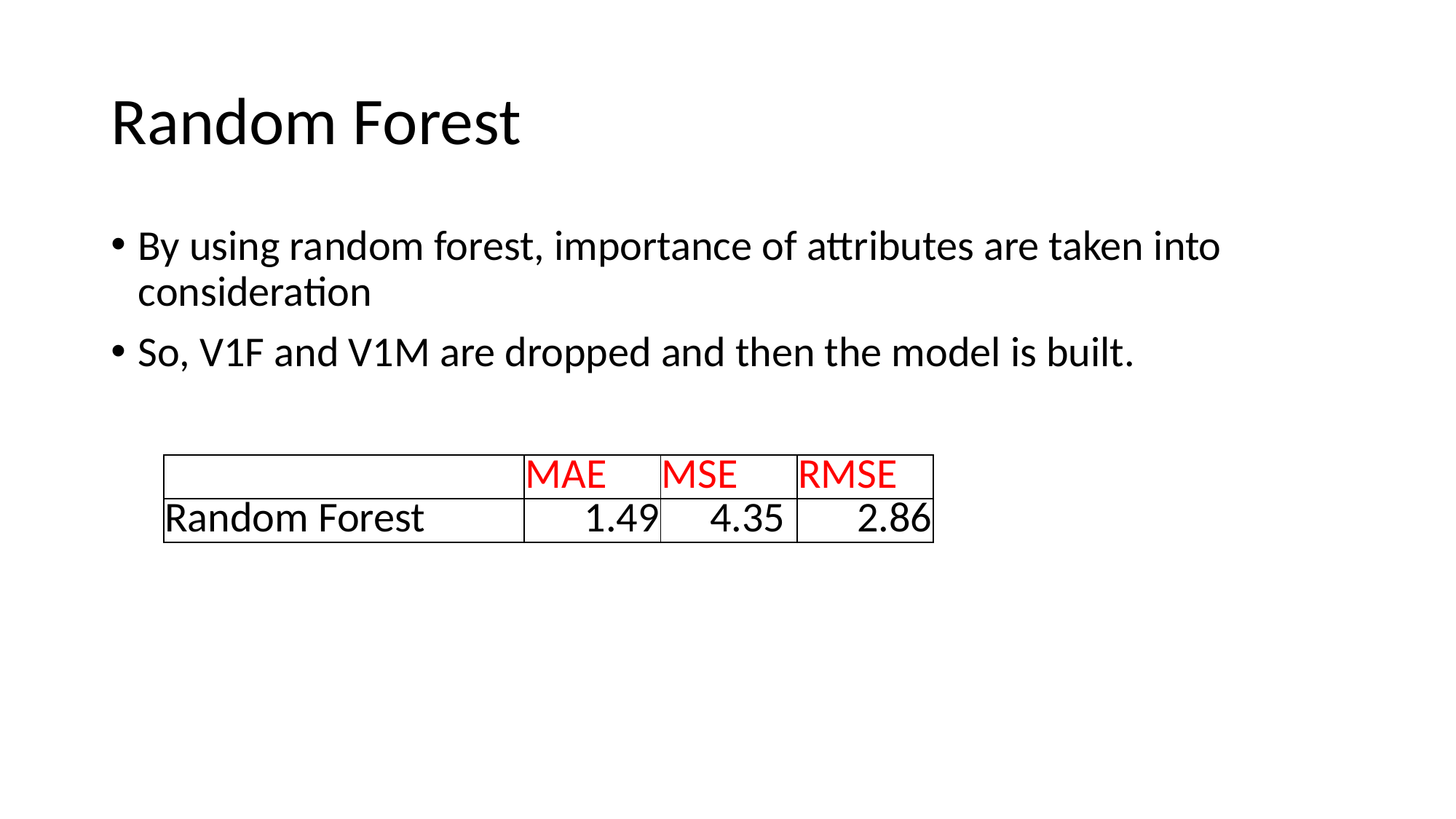

# Random Forest
By using random forest, importance of attributes are taken into consideration
So, V1F and V1M are dropped and then the model is built.
|  | MAE | MSE | RMSE |
| --- | --- | --- | --- |
| Random Forest | 1.49 | 4.35 | 2.86 |